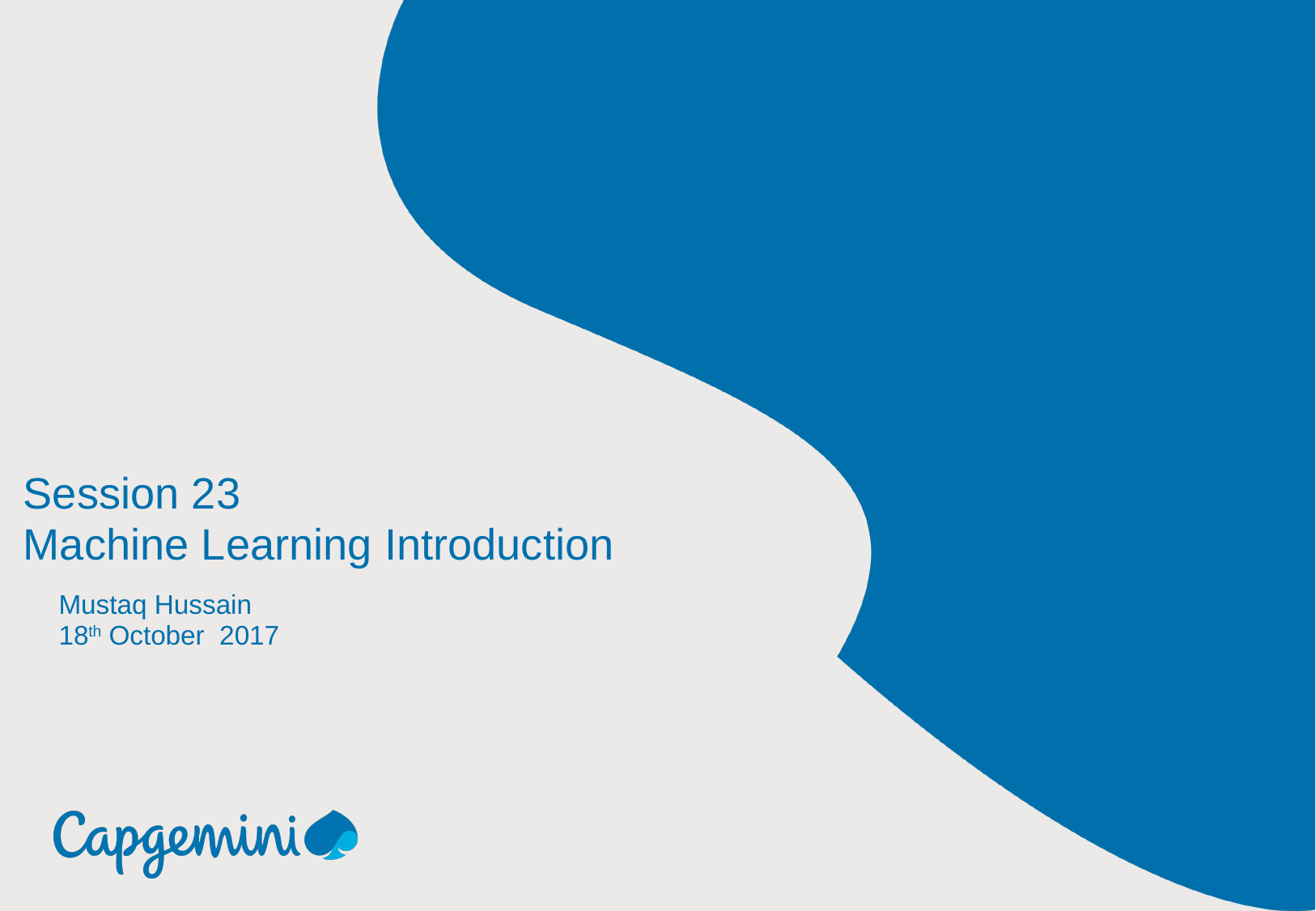

# Session 23 Machine Learning Introduction
Mustaq Hussain
18th October  2017